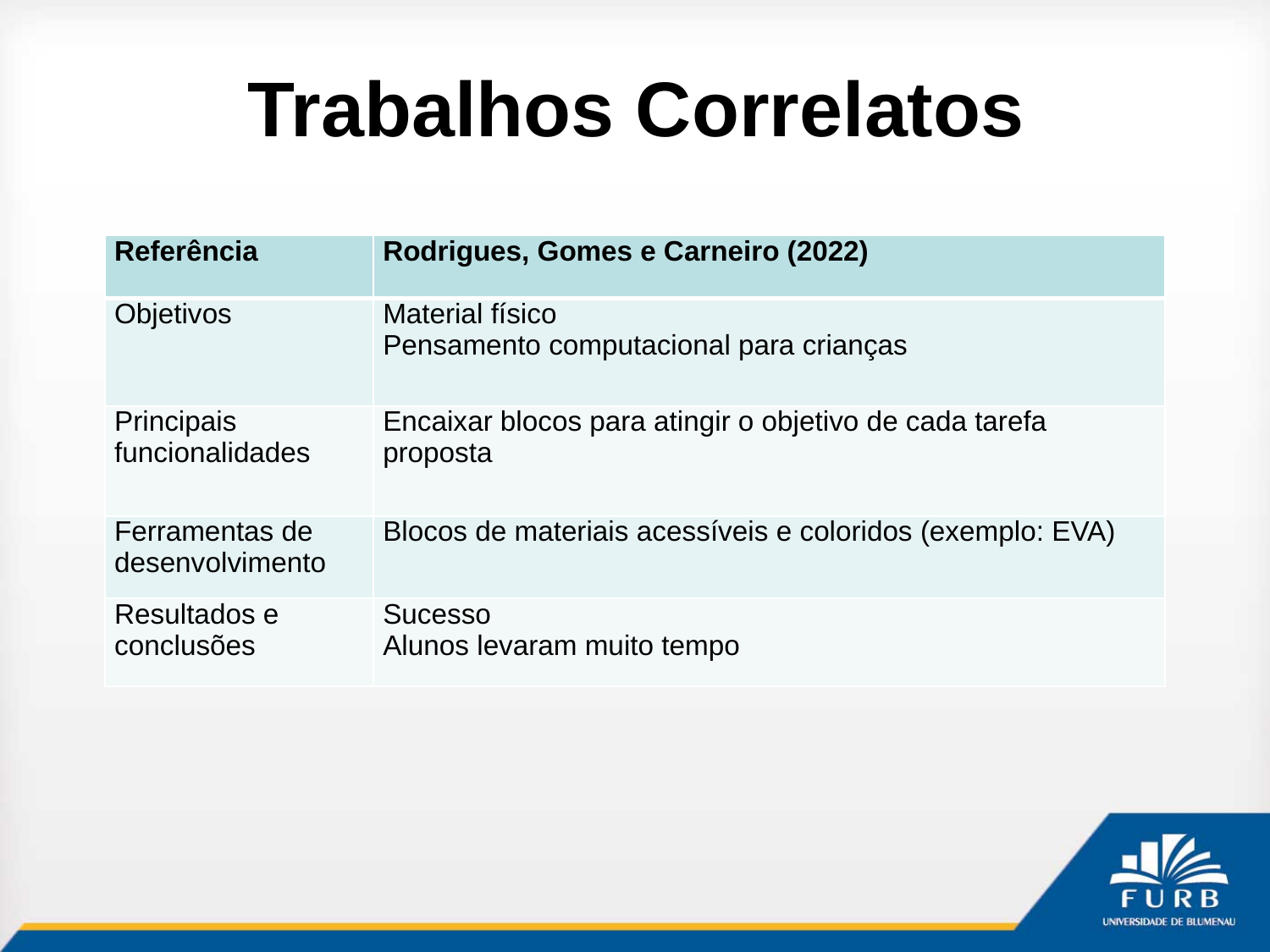

# Trabalhos Correlatos
| Referência | Rodrigues, Gomes e Carneiro (2022) |
| --- | --- |
| Objetivos | Material físico Pensamento computacional para crianças |
| Principais funcionalidades | Encaixar blocos para atingir o objetivo de cada tarefa proposta |
| Ferramentas de desenvolvimento | Blocos de materiais acessíveis e coloridos (exemplo: EVA) |
| Resultados e conclusões | Sucesso Alunos levaram muito tempo |